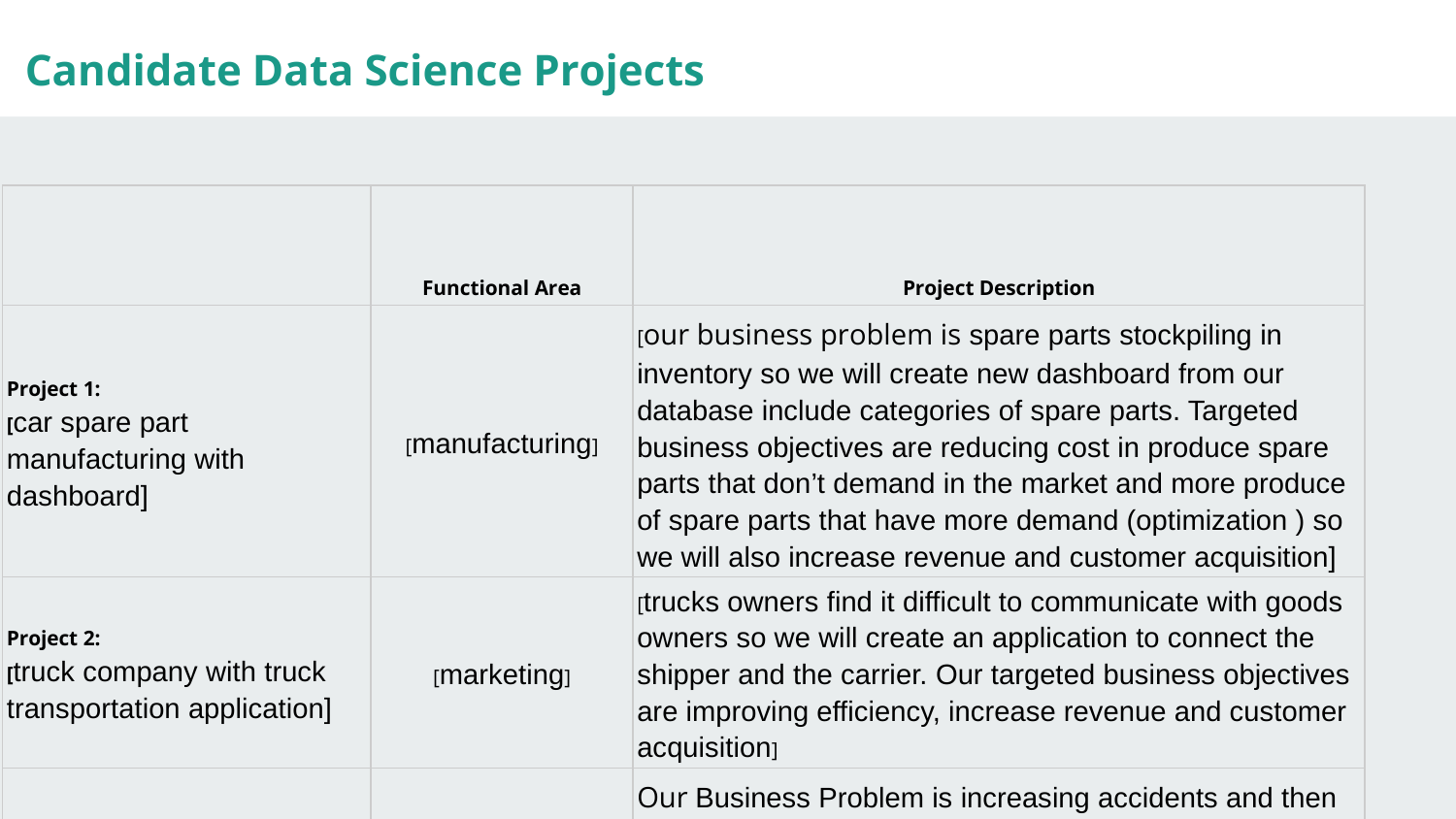

Candidate Data Science Projects

|  | Functional Area | Project Description |
| --- | --- | --- |
| Project 1: [car spare part manufacturing with dashboard] | [manufacturing] | [our business problem is spare parts stockpiling in inventory so we will create new dashboard from our database include categories of spare parts. Targeted business objectives are reducing cost in produce spare parts that don’t demand in the market and more produce of spare parts that have more demand (optimization ) so we will also increase revenue and customer acquisition] |
| Project 2: [truck company with truck transportation application] | [marketing] | [trucks owners find it difficult to communicate with goods owners so we will create an application to connect the shipper and the carrier. Our targeted business objectives are improving efficiency, increase revenue and customer acquisition] |
| Project 3: [car insurance services with accidents dashboard] | [finance] | Our Business Problem is increasing accidents and then increasing expenses so we will create dashboard from database include places of accidents and cost related to each accident. Targeted business objectives are reducing cost and increasing revenue] |
| Project 4: [coal company with drone data for a mobile application] | [legal] | [Our Business Problem is difficult in uncover coal in the large area of the land so our Data science team will work on pictures that pick up from drone and do machine learning process to uncover coal throw application. Targeted business objectives are saving time and reducing cost for my company to discover coal and maximize revenue] |
| Project 5: [grid electricity with drone data for a mobile application] | [supply chain] | [many electricity grids cover mountainous areas. It is hard to hire people to check situations in them so, we use drones. our Data science team will work on pictures that pick up from drones and do a machine- learning process to check the status of electricity grids throw an application. Targeted business objectives are saving time for my engineer to make decisions to maintain electricity grids before defects occur and avoid an outage for electricity services] |
| Project 6: [power plant with chatbot] | [product] | [employees that have knowledge and expertise retire and new employees need fast action when a problem occurs. lessons learned and guidelines written in many thousands of documents, so it is difficult to refer quickly to this document, so we will work on virtual assistance (chatbot) that learns from Knowledge and lesson learned (unstructured data) from employees then do a user interface with a new engineer to be able to understand their question. Our Targeted business objective are saving time for my engineer to give him plenty of time to make decision and to understand patterns and chatbot represent the historical data instead from spend a long of time in document reading] |